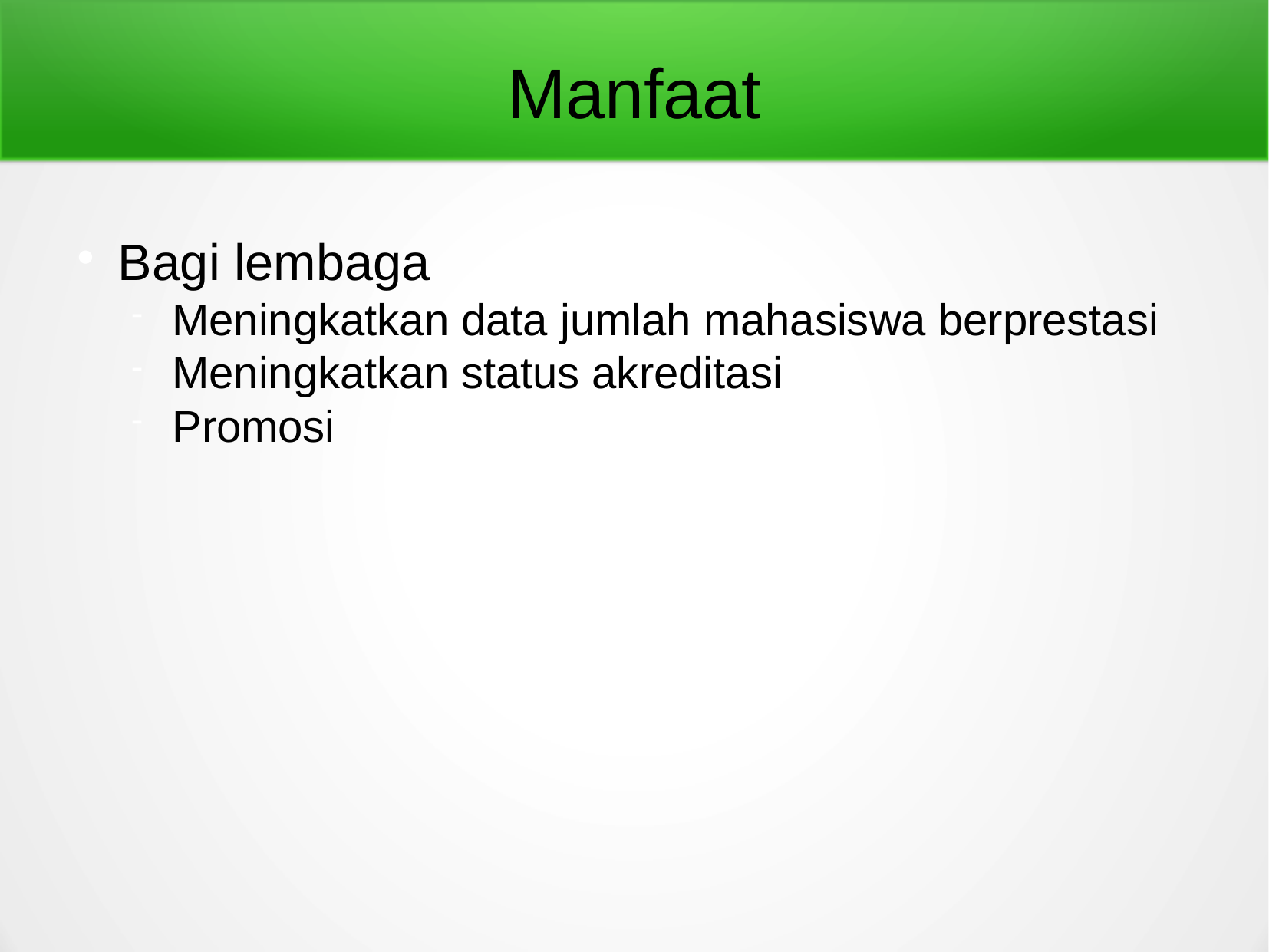

Manfaat
Bagi lembaga
Meningkatkan data jumlah mahasiswa berprestasi
Meningkatkan status akreditasi
Promosi